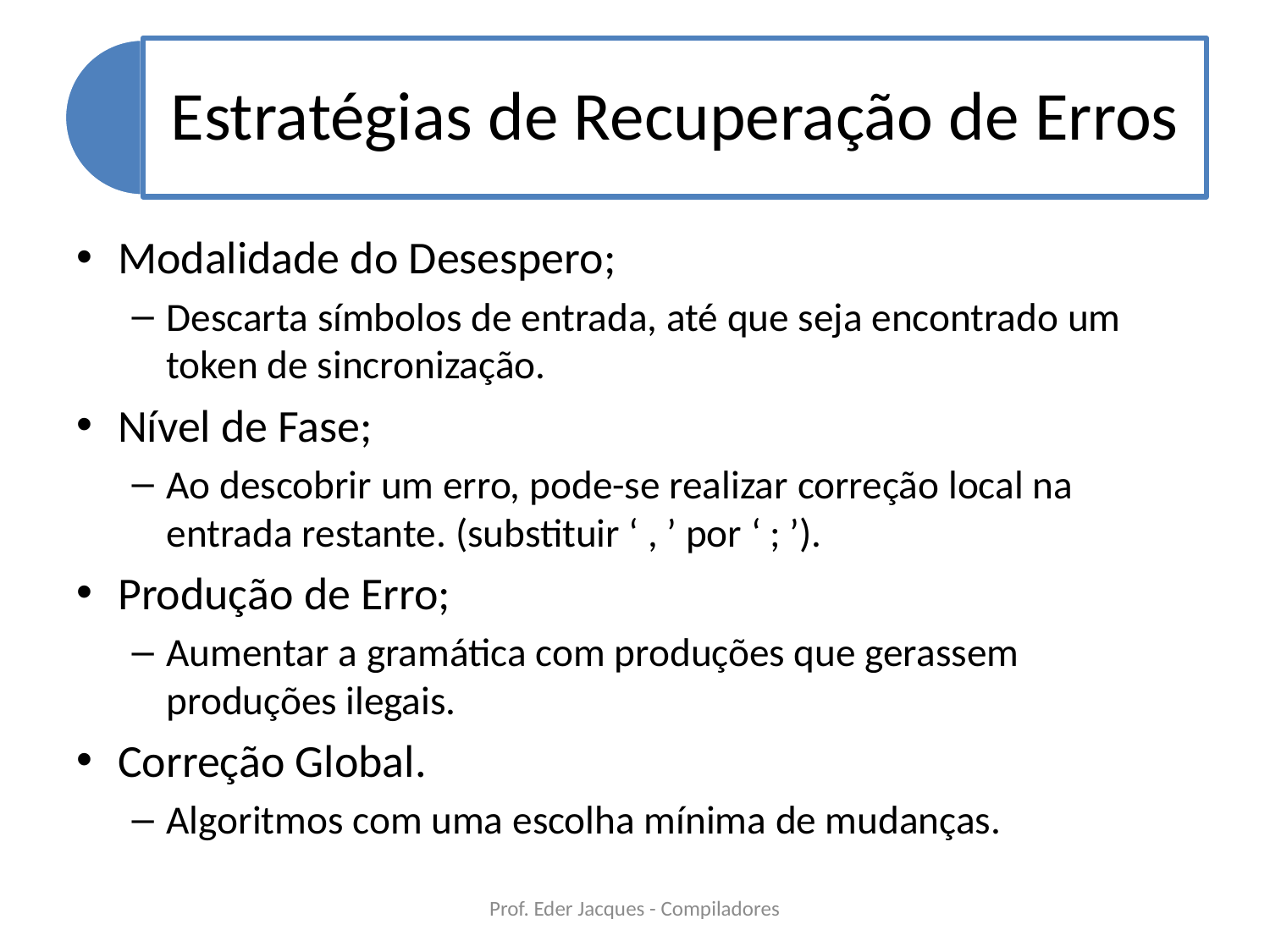

Estratégias de Recuperação de Erros
Modalidade do Desespero;
Descarta símbolos de entrada, até que seja encontrado um token de sincronização.
Nível de Fase;
Ao descobrir um erro, pode-se realizar correção local na entrada restante. (substituir ‘ , ’ por ‘ ; ’).
Produção de Erro;
Aumentar a gramática com produções que gerassem produções ilegais.
Correção Global.
Algoritmos com uma escolha mínima de mudanças.
Prof. Eder Jacques - Compiladores